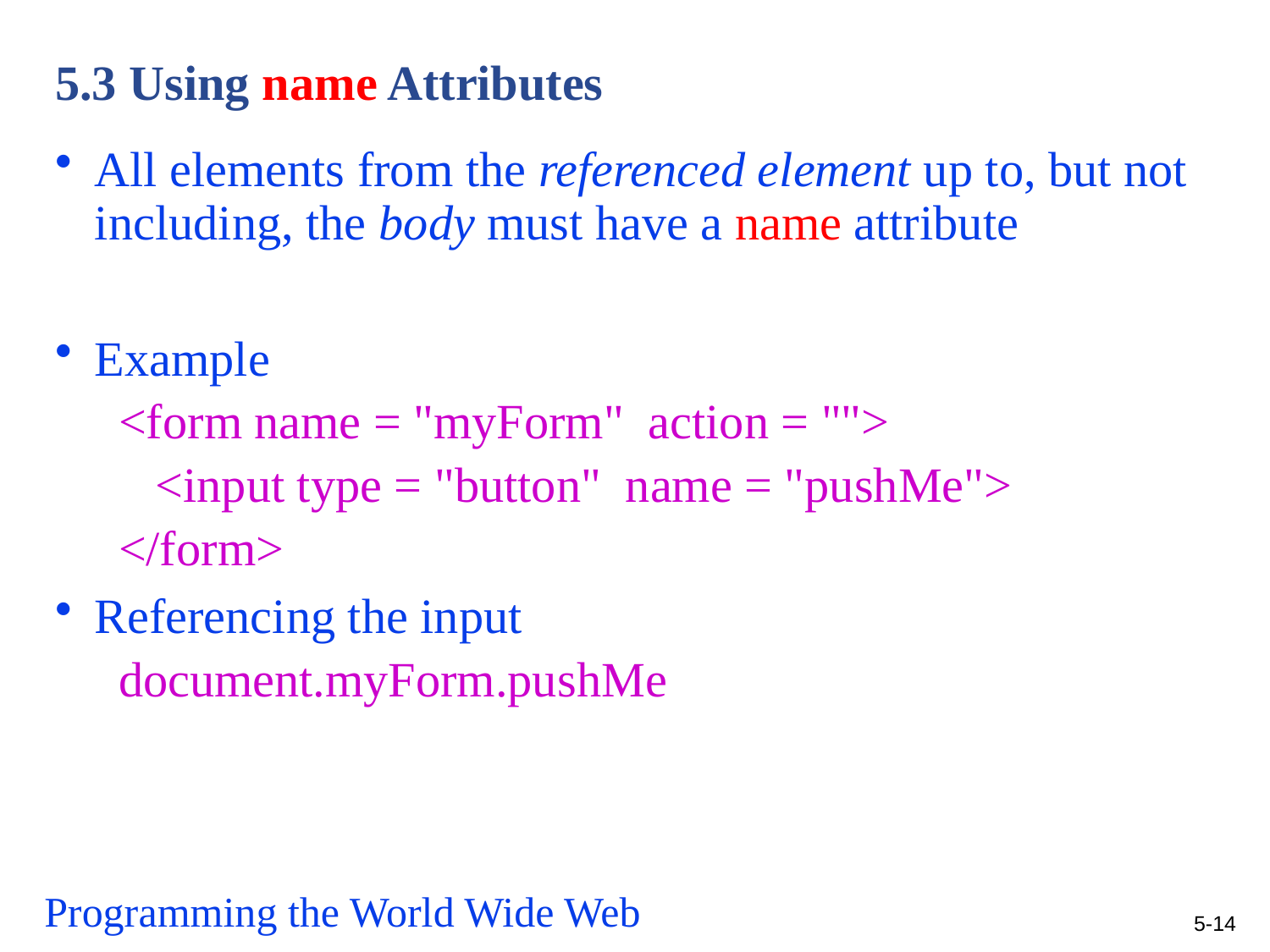

# 5.3 Using name Attributes
All elements from the referenced element up to, but not including, the body must have a name attribute

Example
<form name = "myForm"  action = "">
   <input type = "button"  name = "pushMe">
</form>
Referencing the input
document.myForm.pushMe